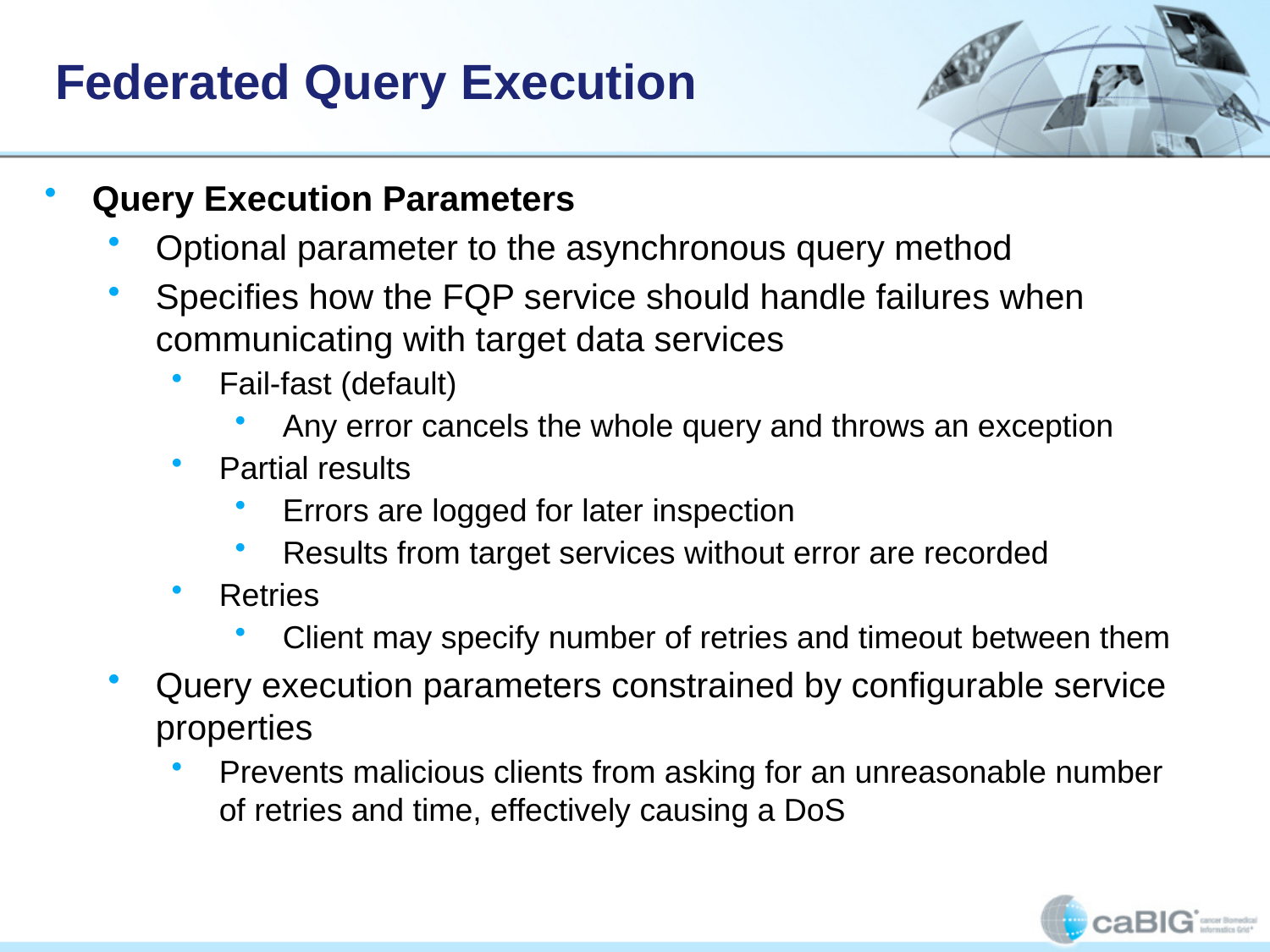

# Federated Query Execution
Query Execution Parameters
Optional parameter to the asynchronous query method
Specifies how the FQP service should handle failures when communicating with target data services
Fail-fast (default)
Any error cancels the whole query and throws an exception
Partial results
Errors are logged for later inspection
Results from target services without error are recorded
Retries
Client may specify number of retries and timeout between them
Query execution parameters constrained by configurable service properties
Prevents malicious clients from asking for an unreasonable number of retries and time, effectively causing a DoS